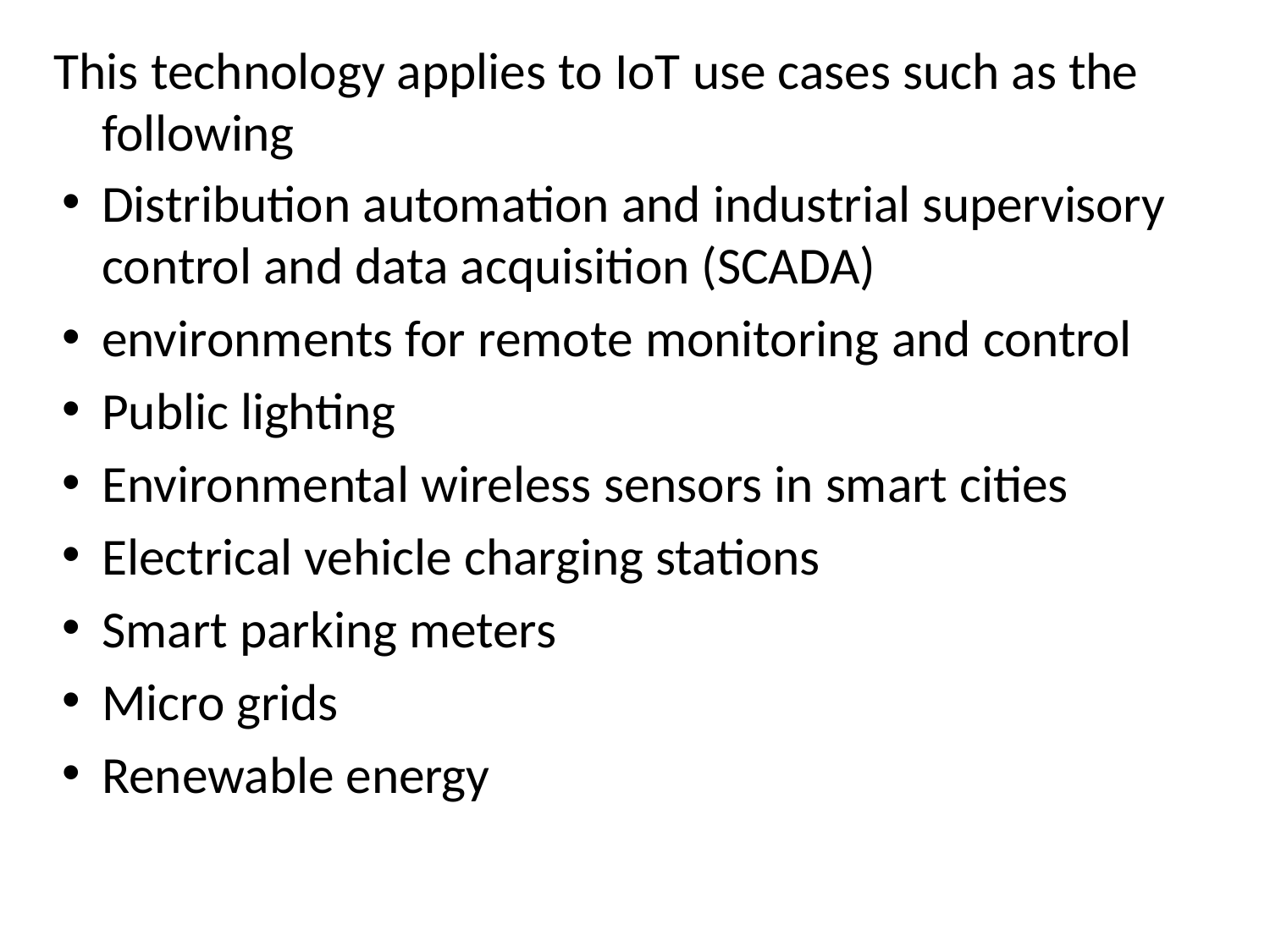

This technology applies to IoT use cases such as the following
Distribution automation and industrial supervisory control and data acquisition (SCADA)
environments for remote monitoring and control
Public lighting
Environmental wireless sensors in smart cities
Electrical vehicle charging stations
Smart parking meters
Micro grids
Renewable energy